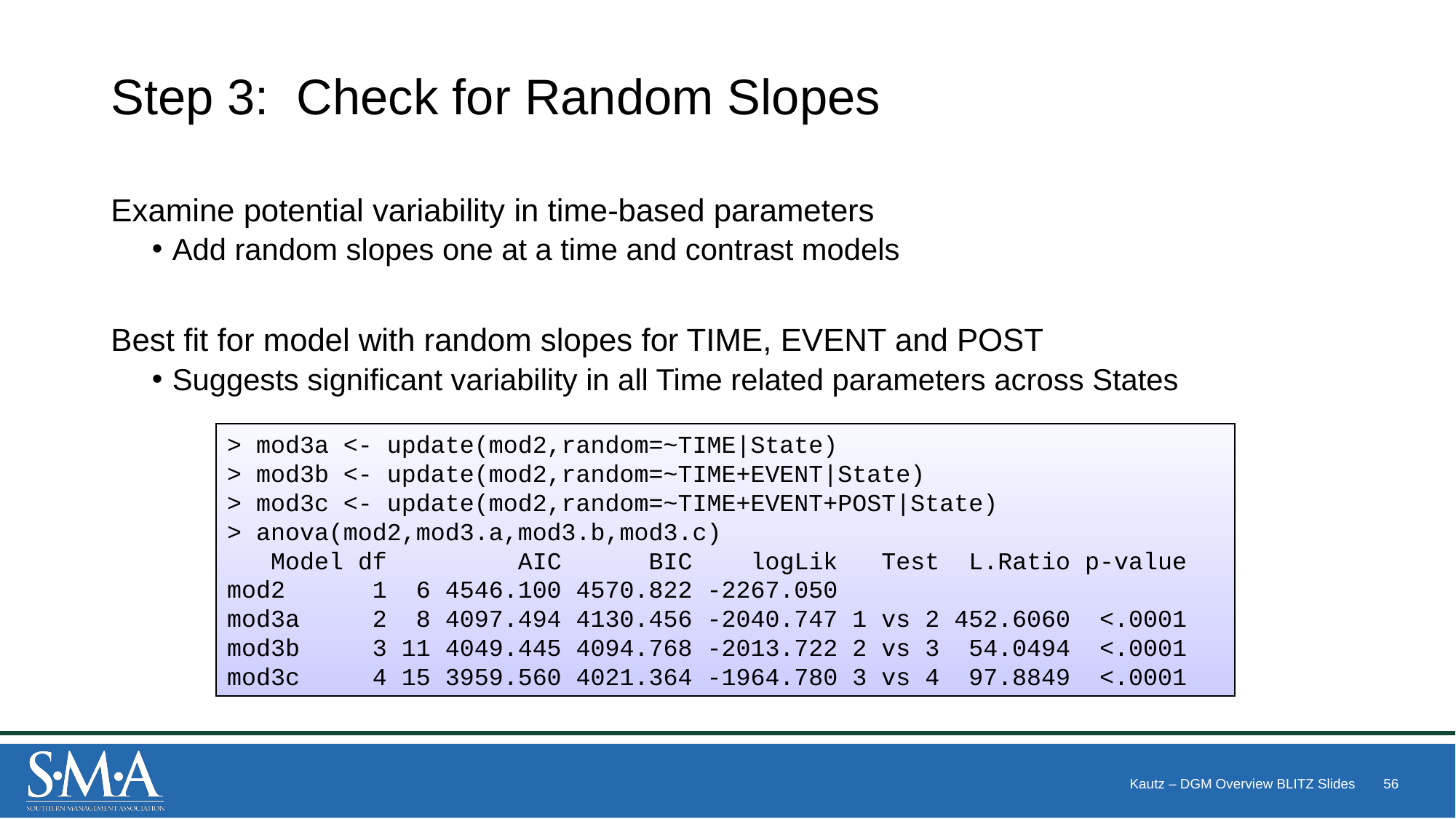

# Step 3:  Check for Random Slopes
Examine potential variability in time-based parameters
Add random slopes one at a time and contrast models

Best fit for model with random slopes for TIME, EVENT and POST
Suggests significant variability in all Time related parameters across States
> mod3a <- update(mod2,random=~TIME|State)
> mod3b <- update(mod2,random=~TIME+EVENT|State)
> mod3c <- update(mod2,random=~TIME+EVENT+POST|State)
> anova(mod2,mod3.a,mod3.b,mod3.c)
   Model df         AIC      BIC    logLik   Test  L.Ratio p-value
mod2      1  6 4546.100 4570.822 -2267.050
mod3a     2  8 4097.494 4130.456 -2040.747 1 vs 2 452.6060  <.0001
mod3b     3 11 4049.445 4094.768 -2013.722 2 vs 3  54.0494  <.0001
mod3c     4 15 3959.560 4021.364 -1964.780 3 vs 4  97.8849  <.0001
Kautz – DGM Overview BLITZ Slides
56